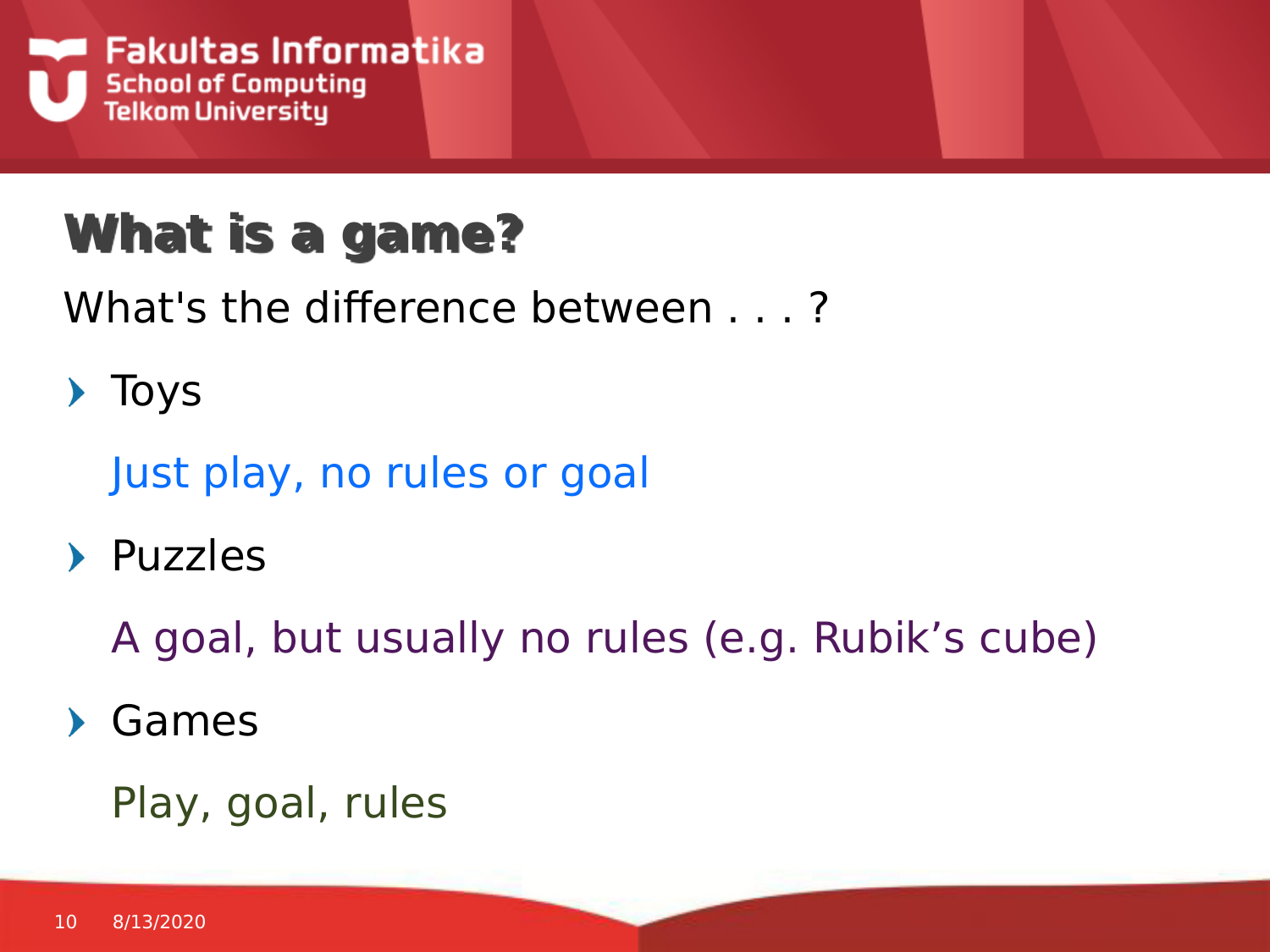

# What is a game?
What's the difference between . . . ?
Toys
	Just play, no rules or goal
Puzzles
	A goal, but usually no rules (e.g. Rubik’s cube)
Games
	Play, goal, rules
10
8/13/2020